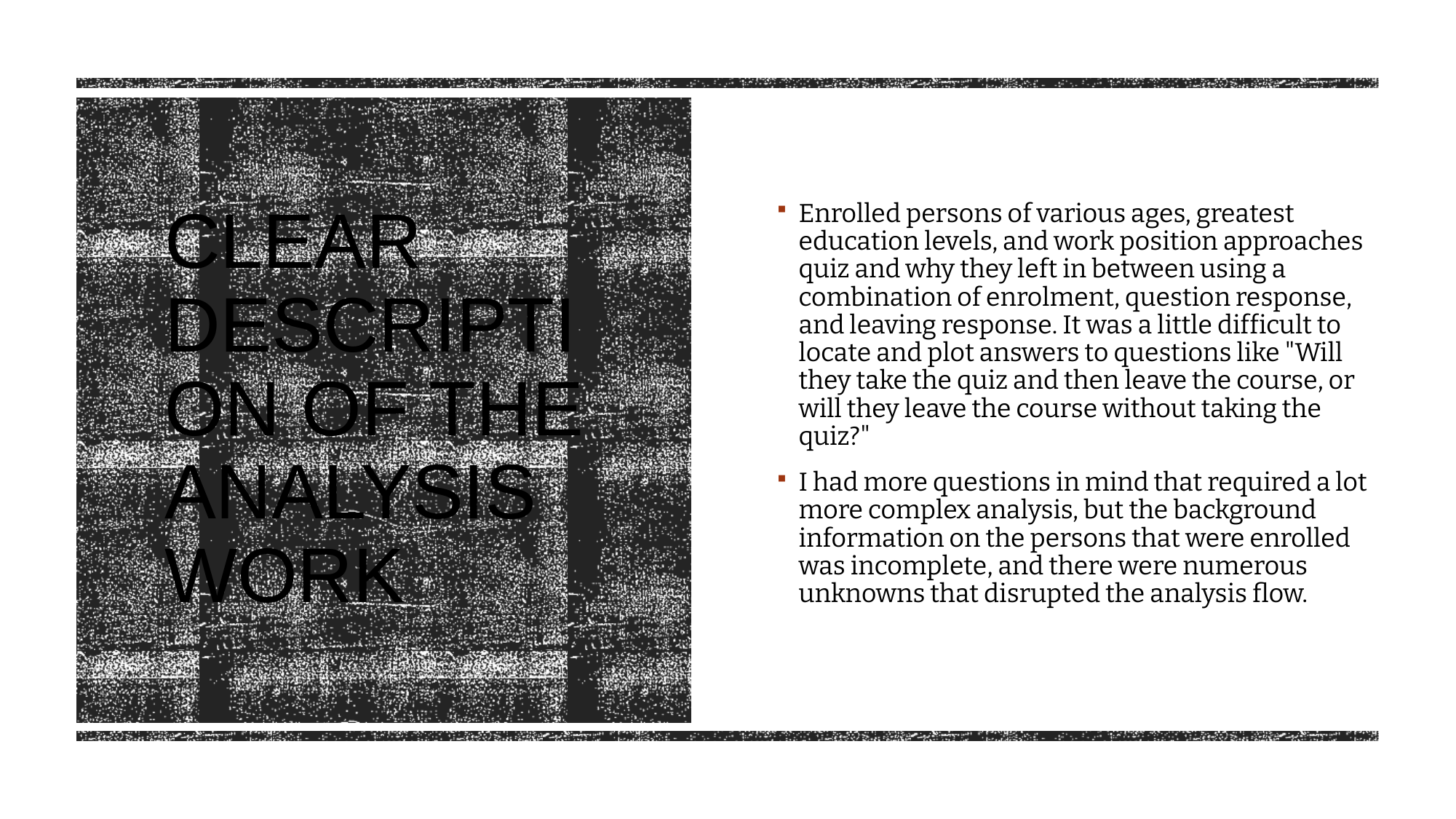

Enrolled persons of various ages, greatest education levels, and work position approaches quiz and why they left in between using a combination of enrolment, question response, and leaving response. It was a little difficult to locate and plot answers to questions like "Will they take the quiz and then leave the course, or will they leave the course without taking the quiz?"
I had more questions in mind that required a lot more complex analysis, but the background information on the persons that were enrolled was incomplete, and there were numerous unknowns that disrupted the analysis flow.
# Clear description of the analysis work